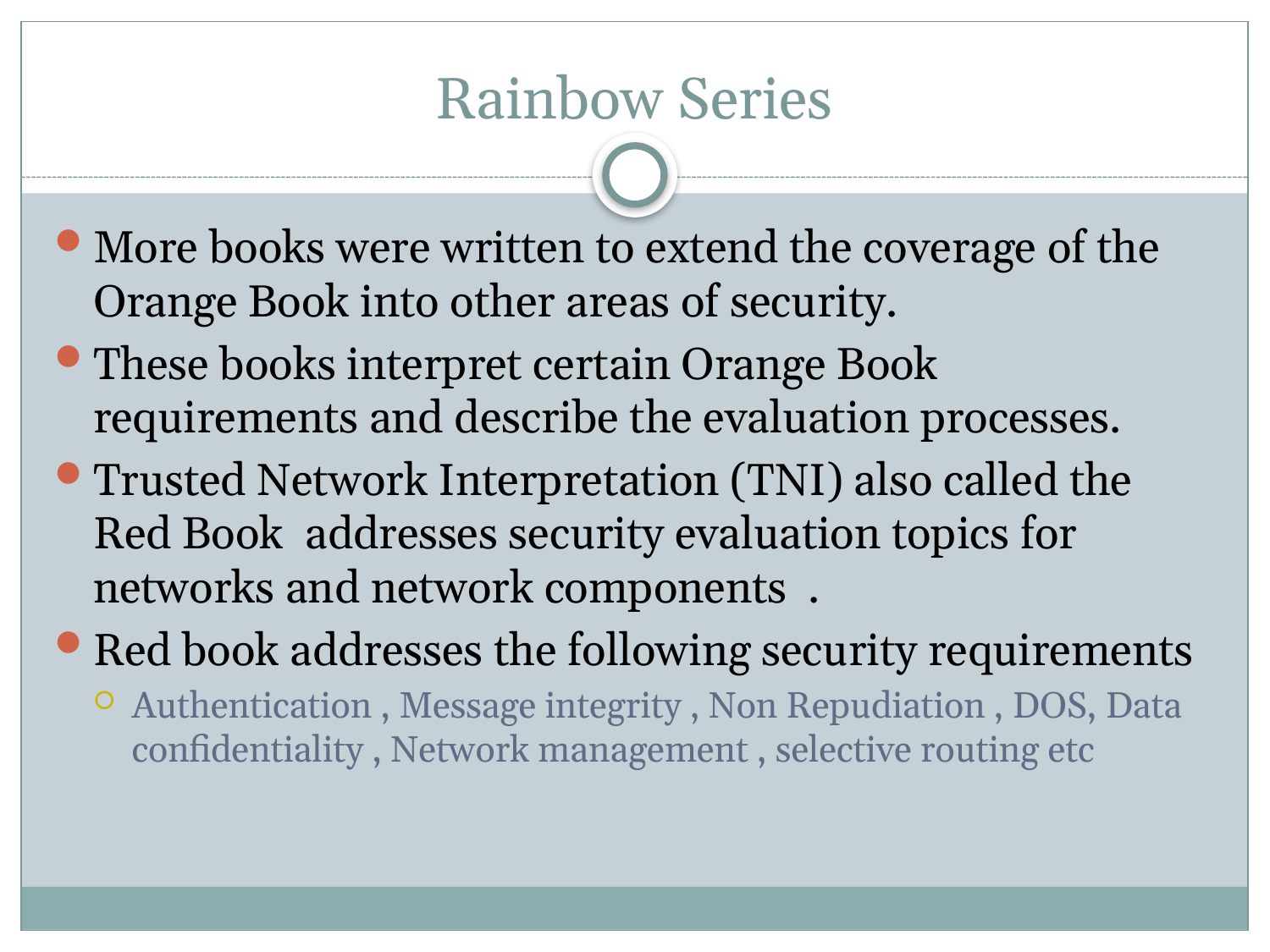

# Rainbow Series
More books were written to extend the coverage of the Orange Book into other areas of security.
These books interpret certain Orange Book requirements and describe the evaluation processes.
Trusted Network Interpretation (TNI) also called the Red Book  addresses security evaluation topics for networks and network components  .
Red book addresses the following security requirements
Authentication , Message integrity , Non Repudiation , DOS, Data confidentiality , Network management , selective routing etc